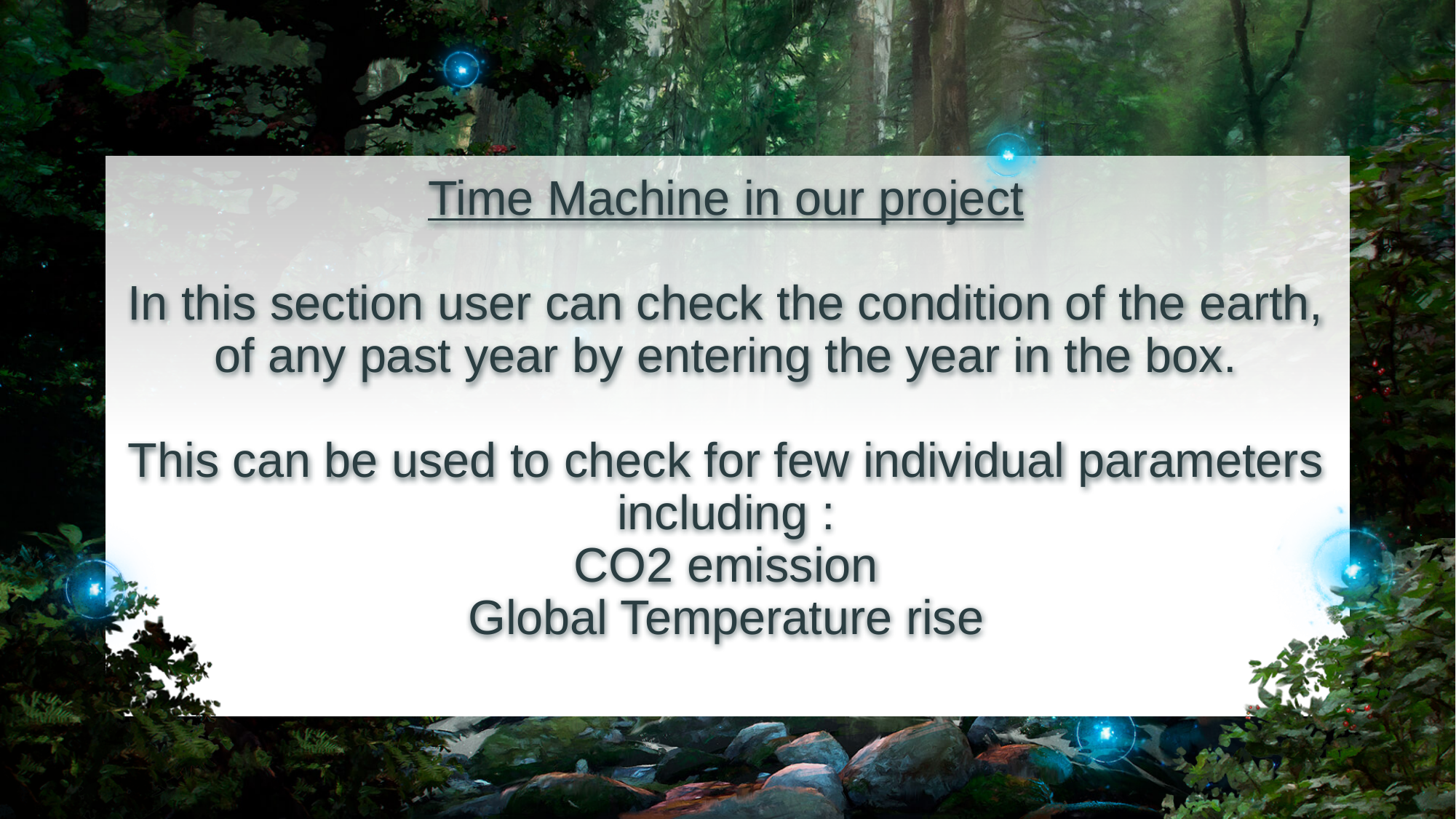

# Time Machine in our project In this section user can check the condition of the earth, of any past year by entering the year in the box. This can be used to check for few individual parameters including : CO2 emission Global Temperature rise